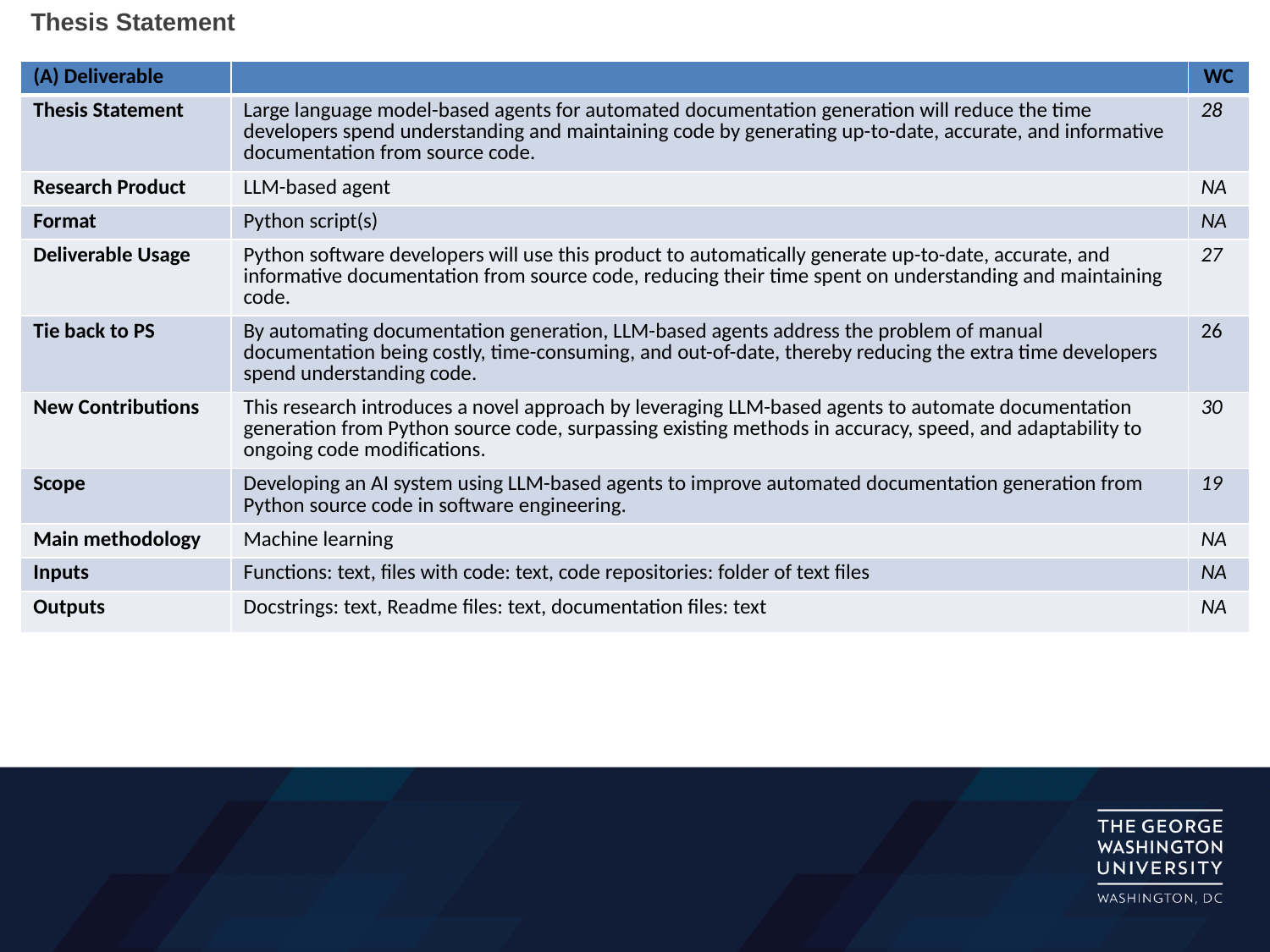

Thesis Statement
| (A) Deliverable |  | WC |
| --- | --- | --- |
| Thesis Statement | Large language model-based agents for automated documentation generation will reduce the time developers spend understanding and maintaining code by generating up-to-date, accurate, and informative documentation from source code. | 28 |
| Research Product | LLM-based agent | NA |
| Format | Python script(s) | NA |
| Deliverable Usage | Python software developers will use this product to automatically generate up-to-date, accurate, and informative documentation from source code, reducing their time spent on understanding and maintaining code. | 27 |
| Tie back to PS | By automating documentation generation, LLM-based agents address the problem of manual documentation being costly, time-consuming, and out-of-date, thereby reducing the extra time developers spend understanding code. | 26 |
| New Contributions | This research introduces a novel approach by leveraging LLM-based agents to automate documentation generation from Python source code, surpassing existing methods in accuracy, speed, and adaptability to ongoing code modifications. | 30 |
| Scope | Developing an AI system using LLM-based agents to improve automated documentation generation from Python source code in software engineering. | 19 |
| Main methodology | Machine learning | NA |
| Inputs | Functions: text, files with code: text, code repositories: folder of text files | NA |
| Outputs | Docstrings: text, Readme files: text, documentation files: text | NA |